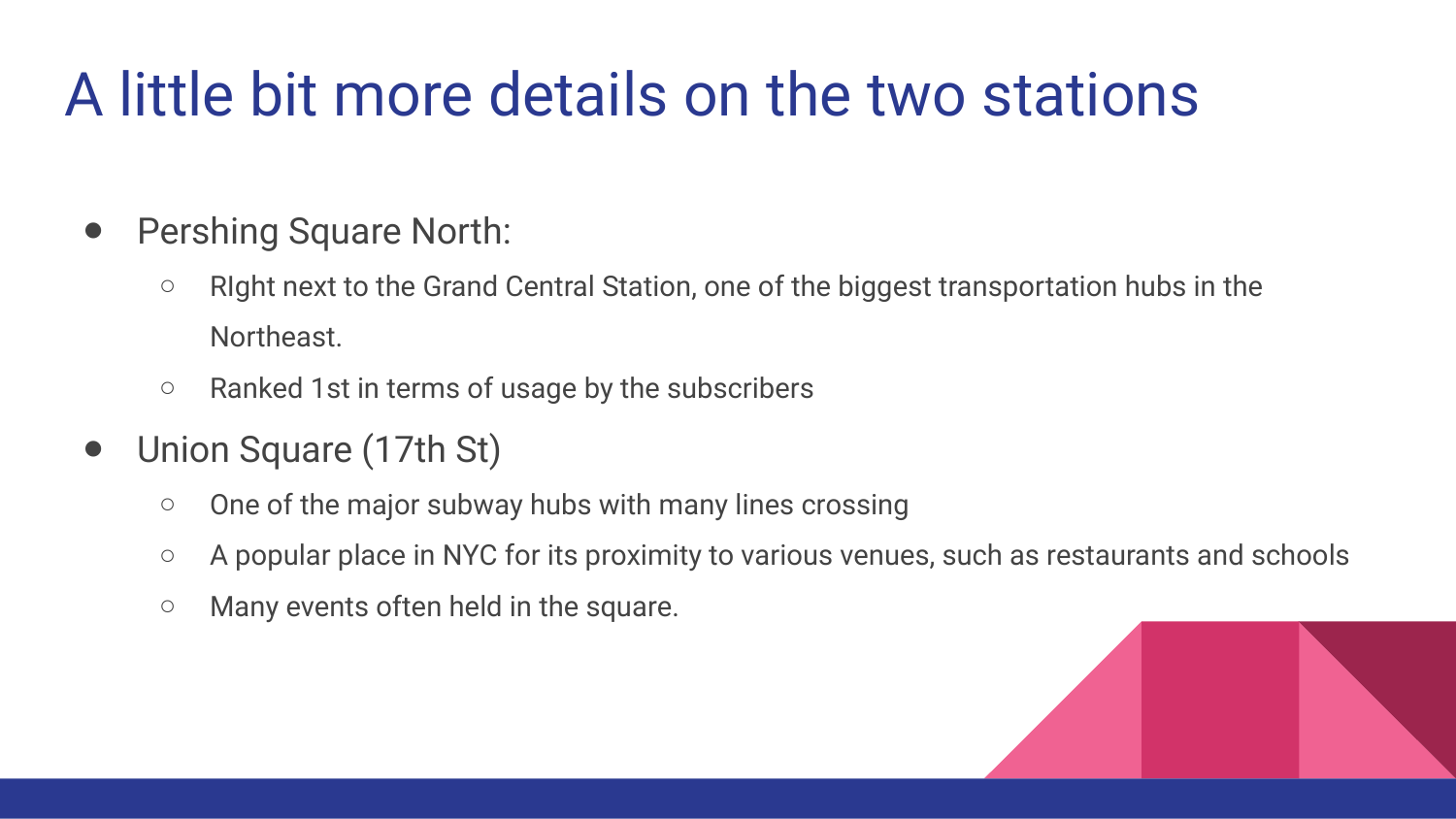

# A little bit more details on the two stations
Pershing Square North:
RIght next to the Grand Central Station, one of the biggest transportation hubs in the Northeast.
Ranked 1st in terms of usage by the subscribers
Union Square (17th St)
One of the major subway hubs with many lines crossing
A popular place in NYC for its proximity to various venues, such as restaurants and schools
Many events often held in the square.